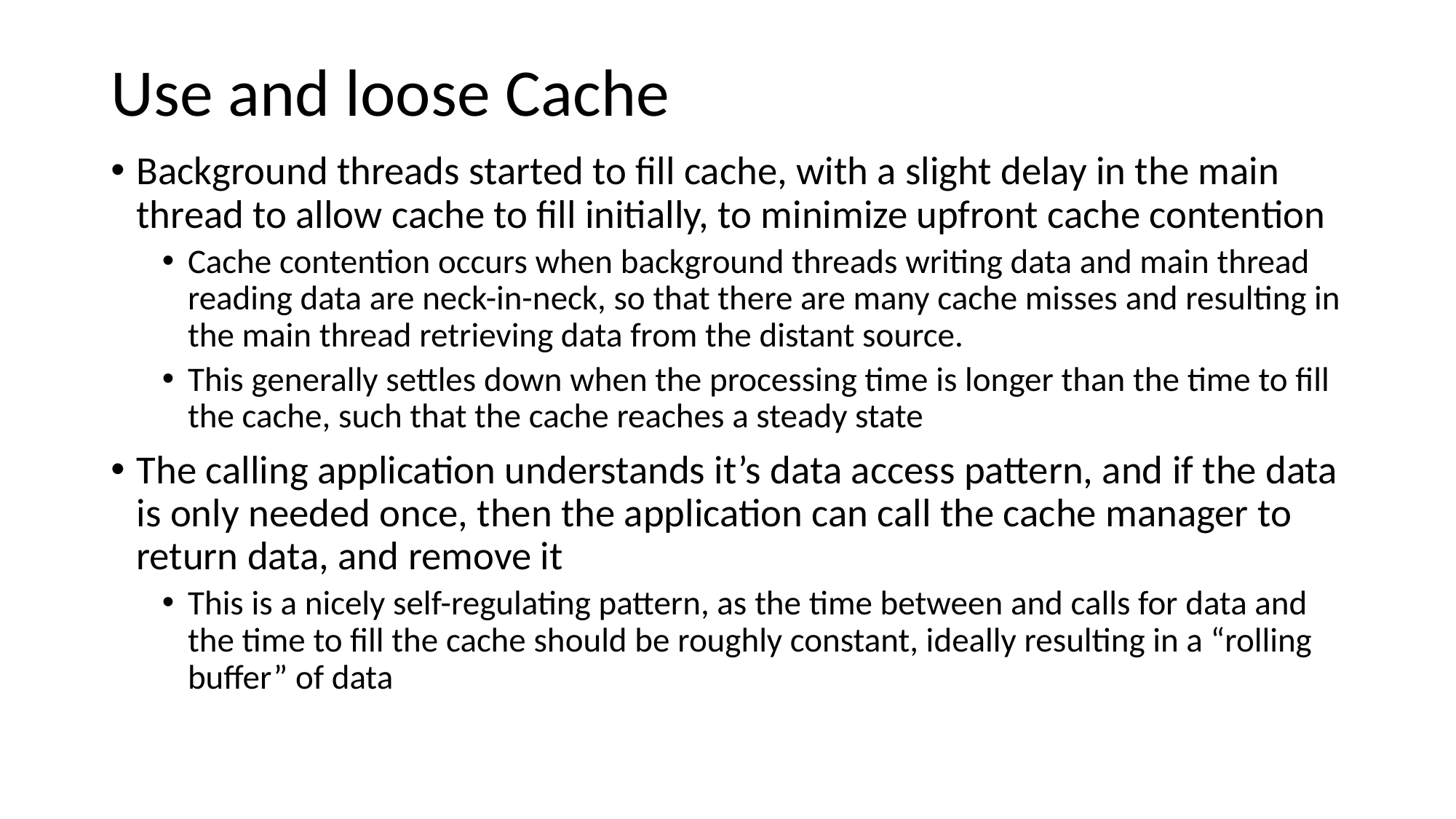

# Use and loose Cache
Background threads started to fill cache, with a slight delay in the main thread to allow cache to fill initially, to minimize upfront cache contention
Cache contention occurs when background threads writing data and main thread reading data are neck-in-neck, so that there are many cache misses and resulting in the main thread retrieving data from the distant source.
This generally settles down when the processing time is longer than the time to fill the cache, such that the cache reaches a steady state
The calling application understands it’s data access pattern, and if the data is only needed once, then the application can call the cache manager to return data, and remove it
This is a nicely self-regulating pattern, as the time between and calls for data and the time to fill the cache should be roughly constant, ideally resulting in a “rolling buffer” of data